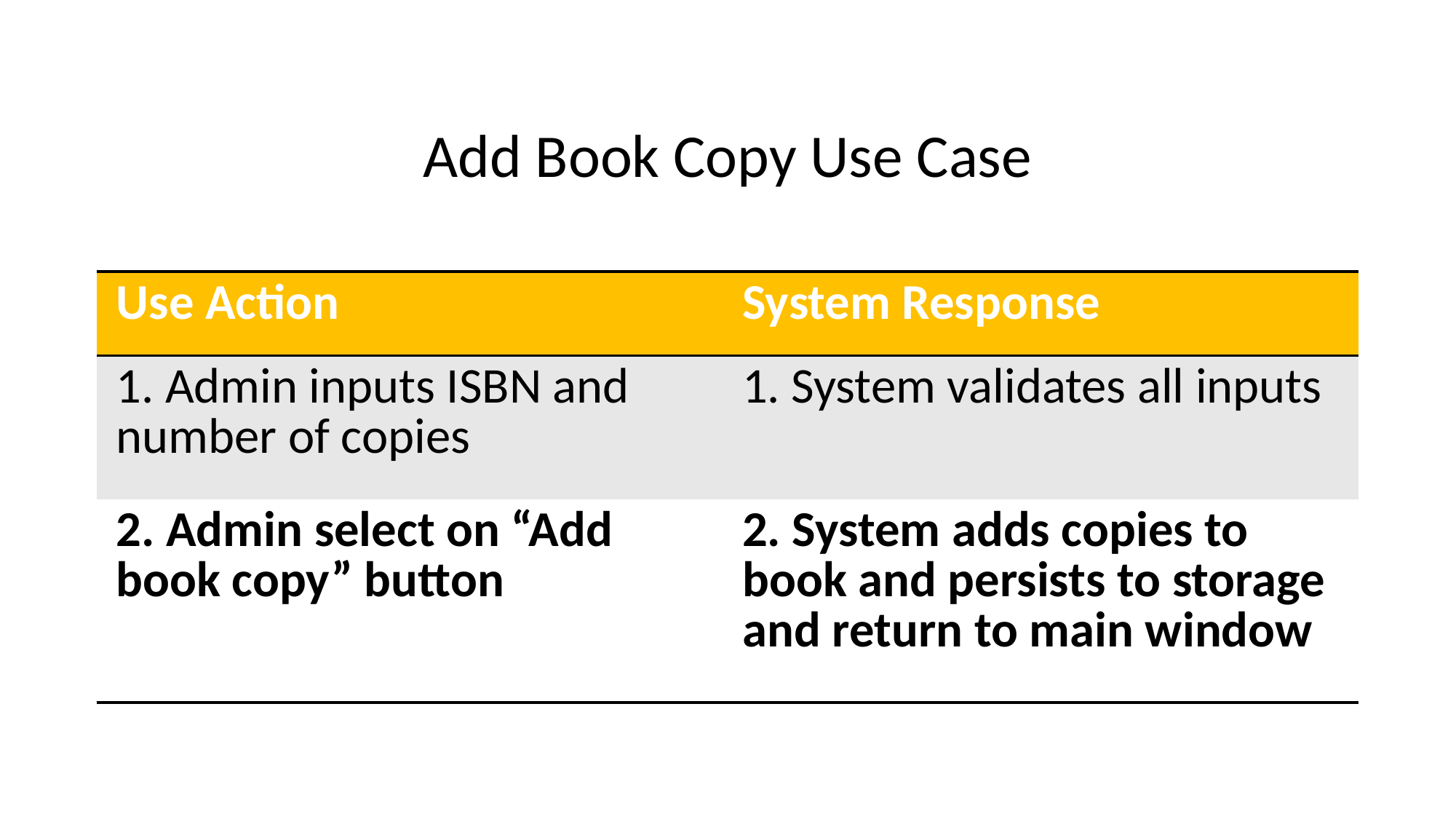

# Add Book Copy Use Case
| Use Action | System Response |
| --- | --- |
| 1. Admin inputs ISBN and number of copies | 1. System validates all inputs |
| 2. Admin select on “Add book copy” button | 2. System adds copies to book and persists to storage and return to main window |